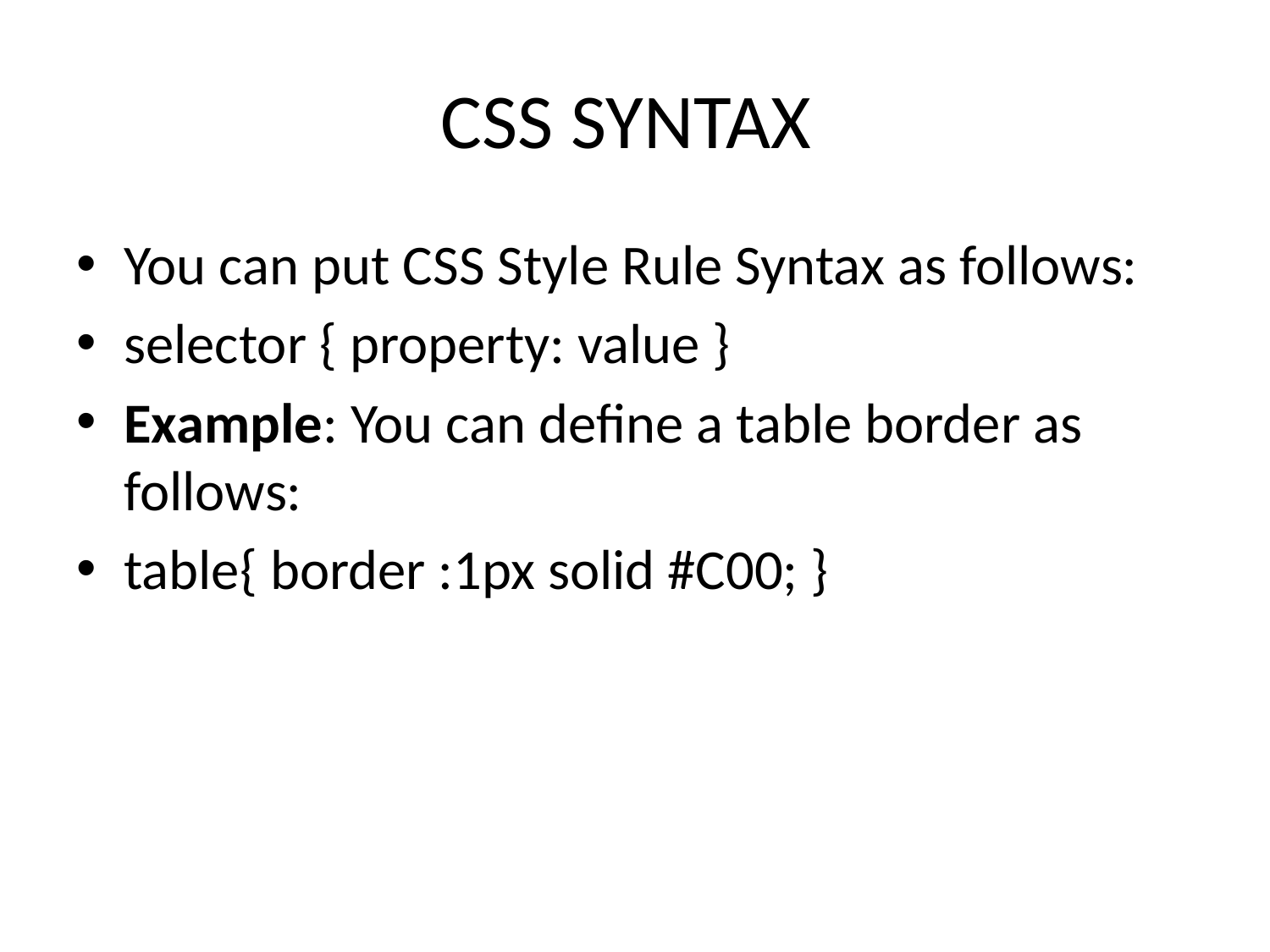

# CSS SYNTAX
You can put CSS Style Rule Syntax as follows:
selector { property: value }
Example: You can define a table border as follows:
table{ border :1px solid #C00; }